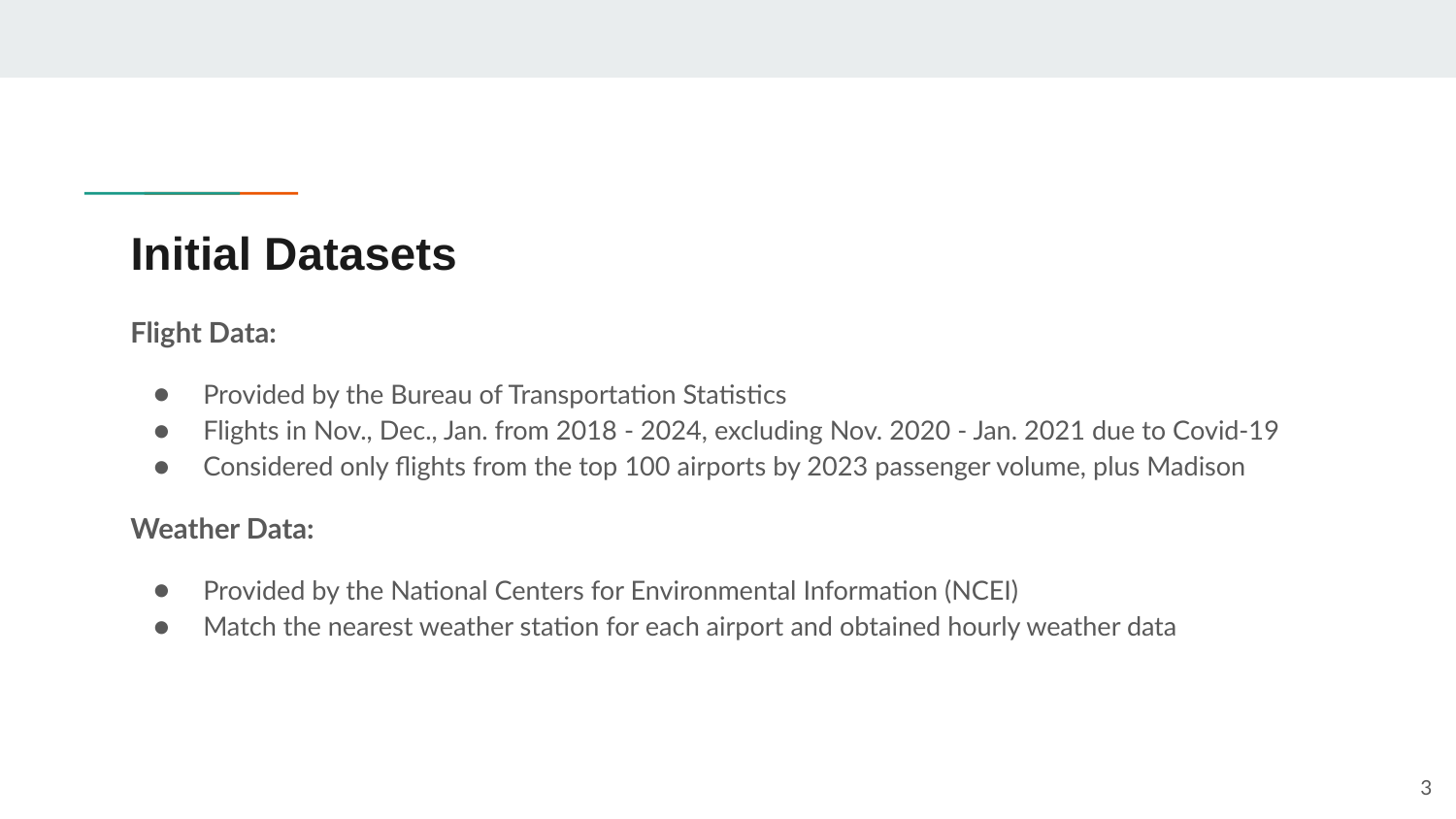

# Initial Datasets
Flight Data:
Provided by the Bureau of Transportation Statistics
Flights in Nov., Dec., Jan. from 2018 - 2024, excluding Nov. 2020 - Jan. 2021 due to Covid-19
Considered only flights from the top 100 airports by 2023 passenger volume, plus Madison
Weather Data:
Provided by the National Centers for Environmental Information (NCEI)
Match the nearest weather station for each airport and obtained hourly weather data

3